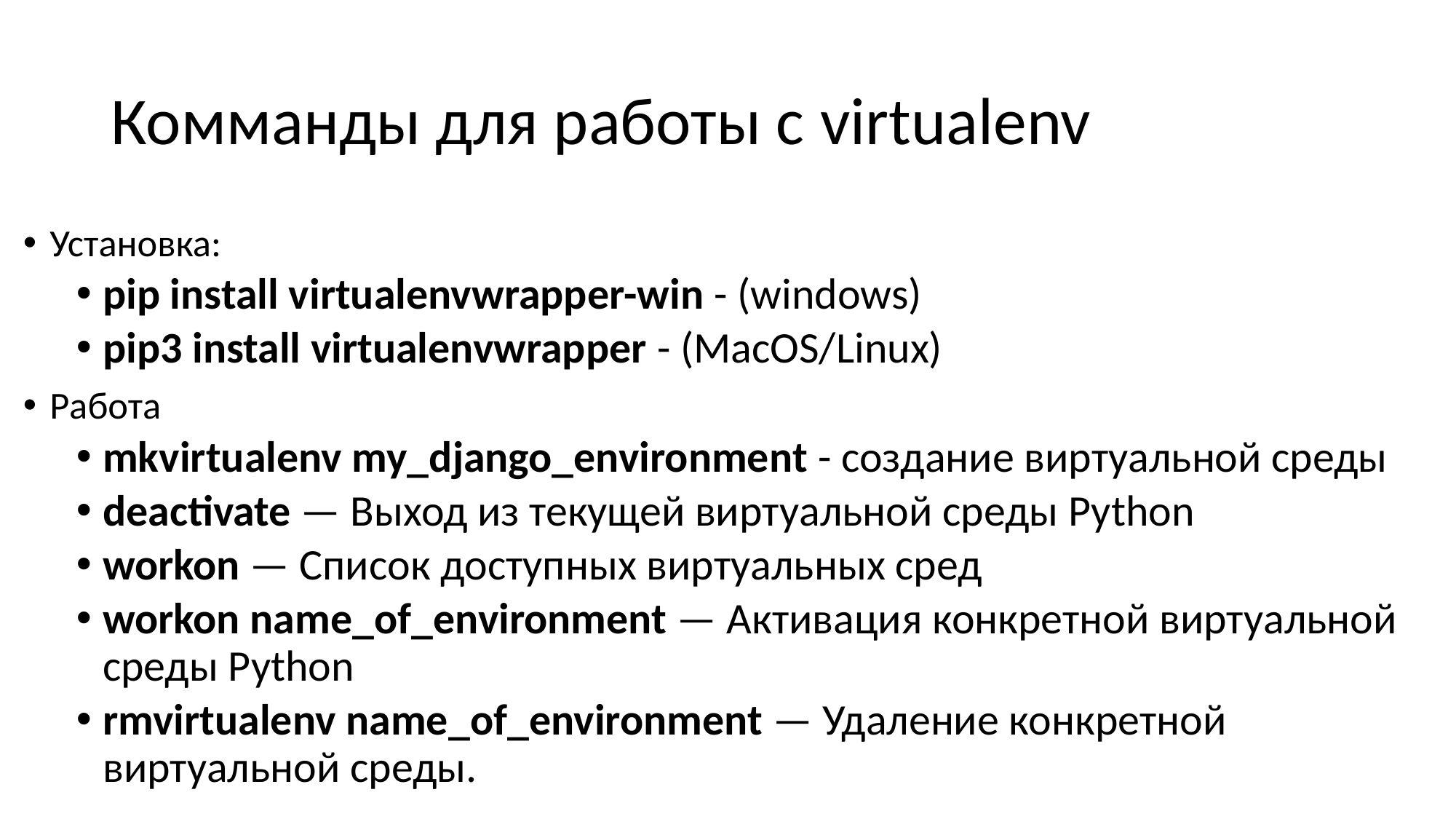

# Комманды для работы с virtualenv
Установка:
pip install virtualenvwrapper-win - (windows)
pip3 install virtualenvwrapper - (MacOS/Linux)
Работа
mkvirtualenv my_django_environment - создание виртуальной среды
deactivate — Выход из текущей виртуальной среды Python
workon — Список доступных виртуальных сред
workon name_of_environment — Активация конкретной виртуальной среды Python
rmvirtualenv name_of_environment — Удаление конкретной виртуальной среды.